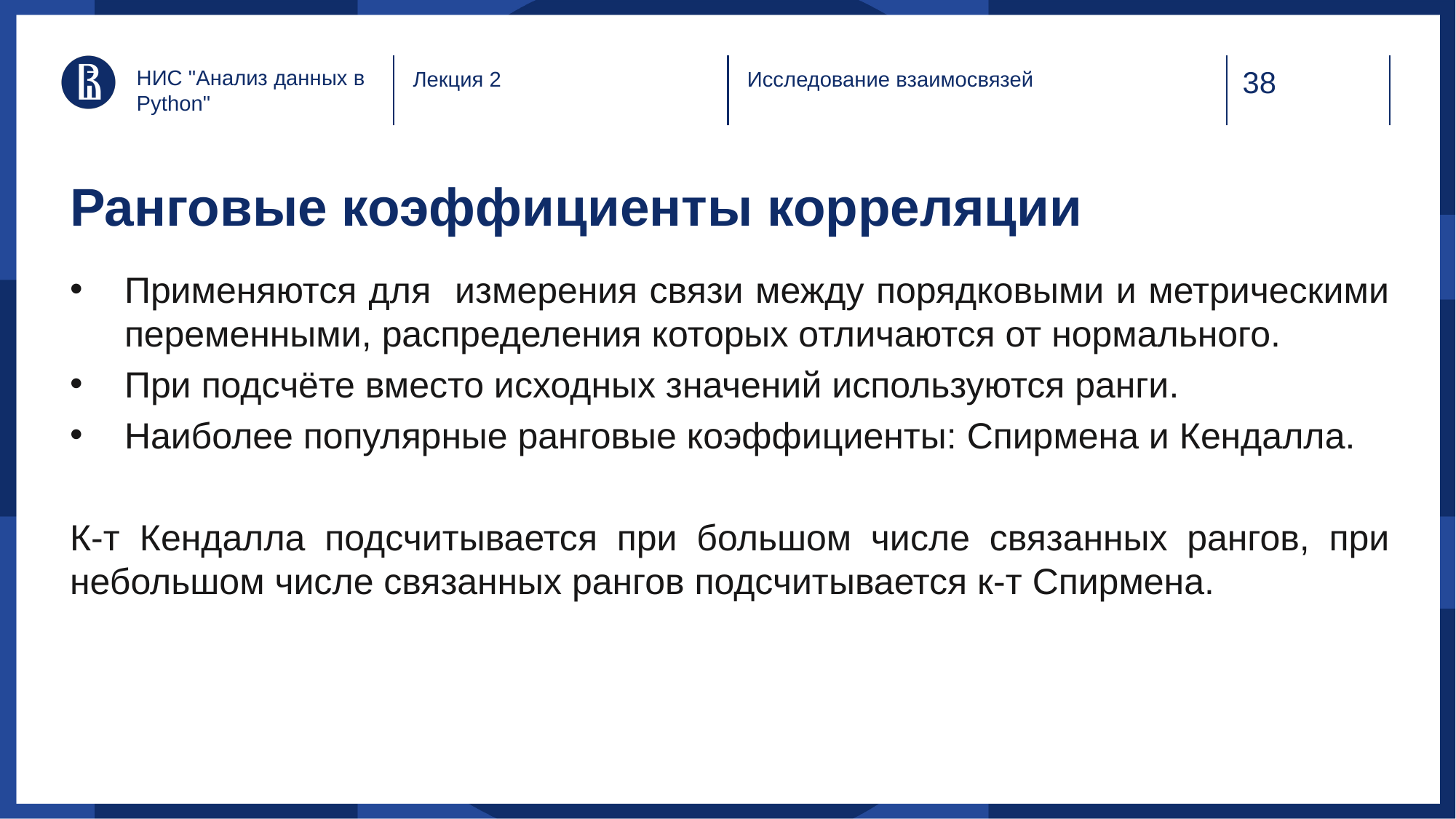

НИС "Анализ данных в Python"
Лекция 2
Исследование взаимосвязей
# Ранговые коэффициенты корреляции
Применяются для  измерения связи между порядковыми и метрическими переменными, распределения которых отличаются от нормального.
При подсчёте вместо исходных значений используются ранги.
Наиболее популярные ранговые коэффициенты: Спирмена и Кендалла.

К-т Кендалла подсчитывается при большом числе связанных рангов, при небольшом числе связанных рангов подсчитывается к-т Спирмена.